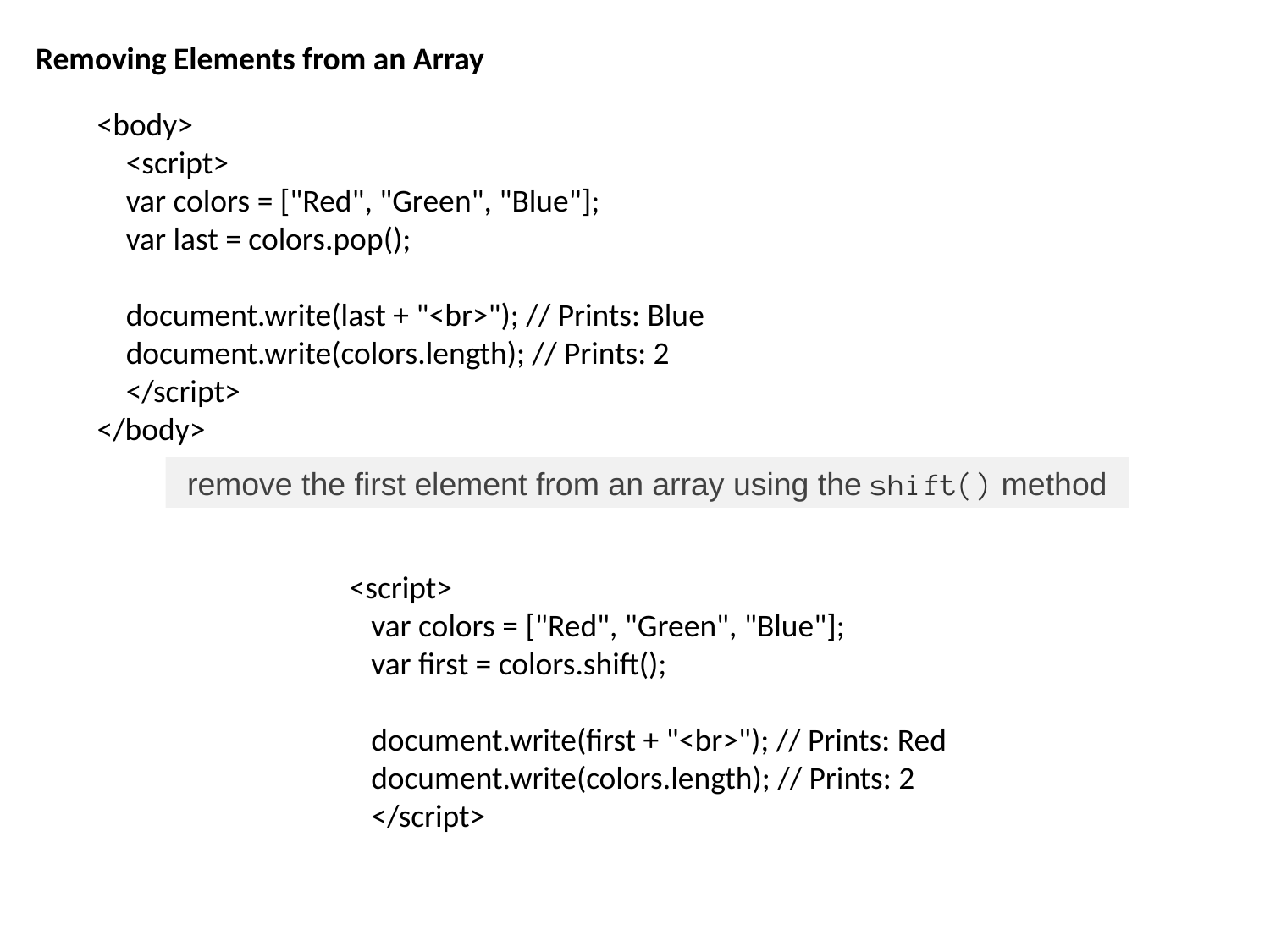

Removing Elements from an Array
<body>
    <script>
    var colors = ["Red", "Green", "Blue"];
    var last = colors.pop();

    document.write(last + "<br>"); // Prints: Blue
    document.write(colors.length); // Prints: 2
    </script>
</body>
 remove the first element from an array using the shift() method
 <script>
    var colors = ["Red", "Green", "Blue"];
    var first = colors.shift();

    document.write(first + "<br>"); // Prints: Red
    document.write(colors.length); // Prints: 2
    </script>